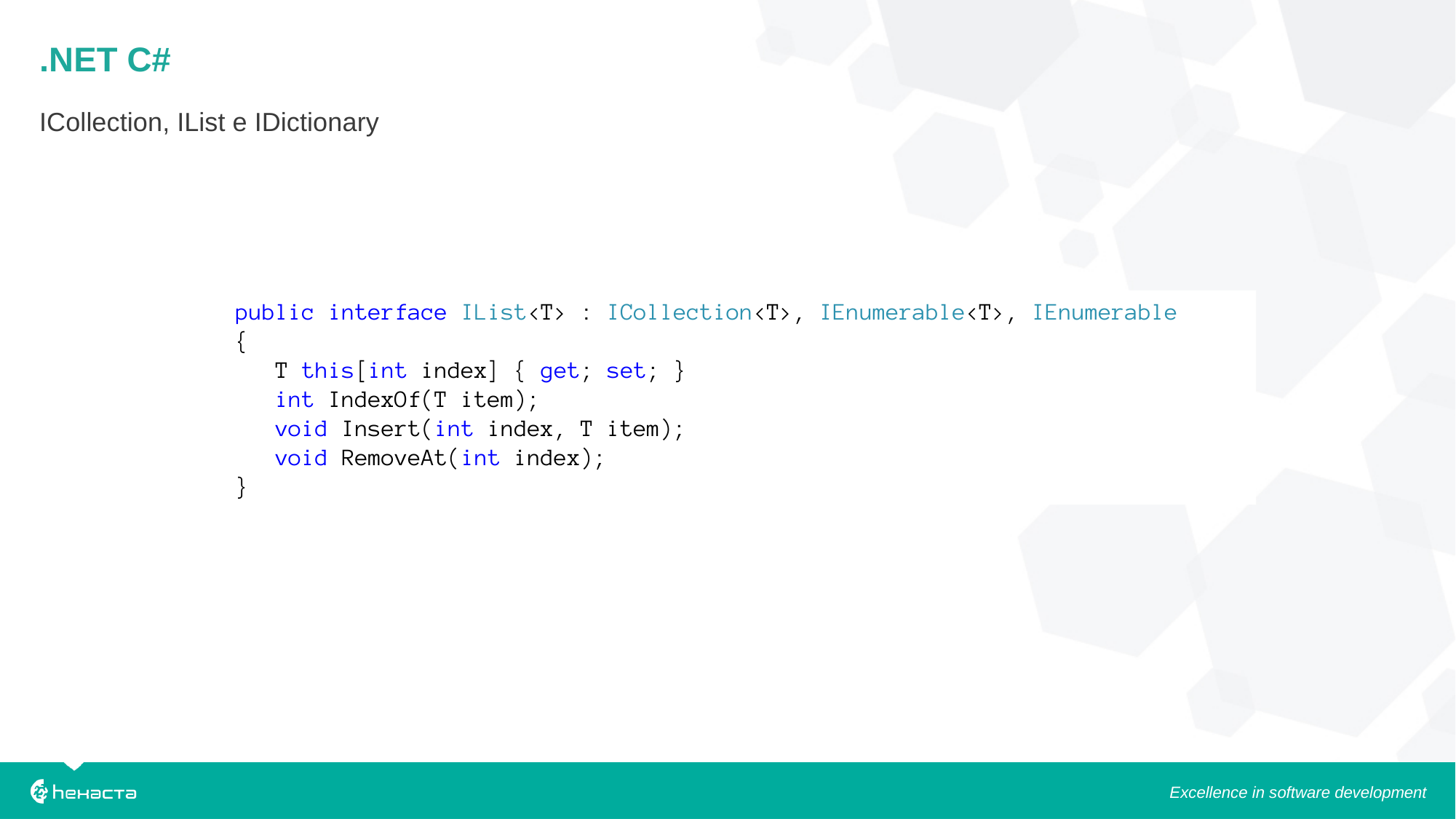

.NET C#
ICollection, IList e IDictionary

public interface IList<T> : ICollection<T>, IEnumerable<T>, IEnumerable
{
   T this[int index] { get; set; }
   int IndexOf(T item);
   void Insert(int index, T item);
   void RemoveAt(int index);
}